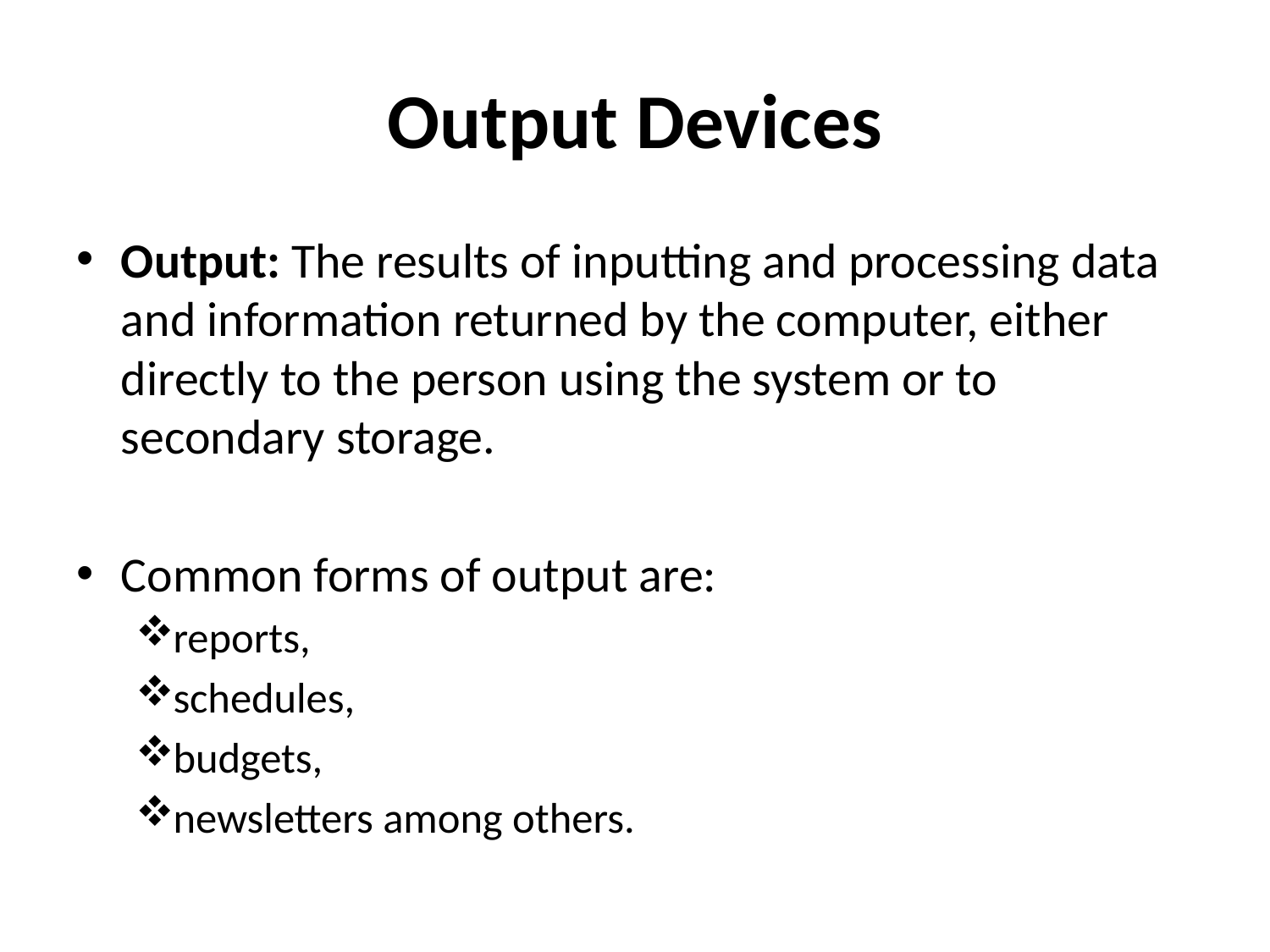

# Output Devices
Output: The results of inputting and processing data and information returned by the computer, either directly to the person using the system or to secondary storage.

Common forms of output are:
reports,
schedules,
budgets,
newsletters among others.